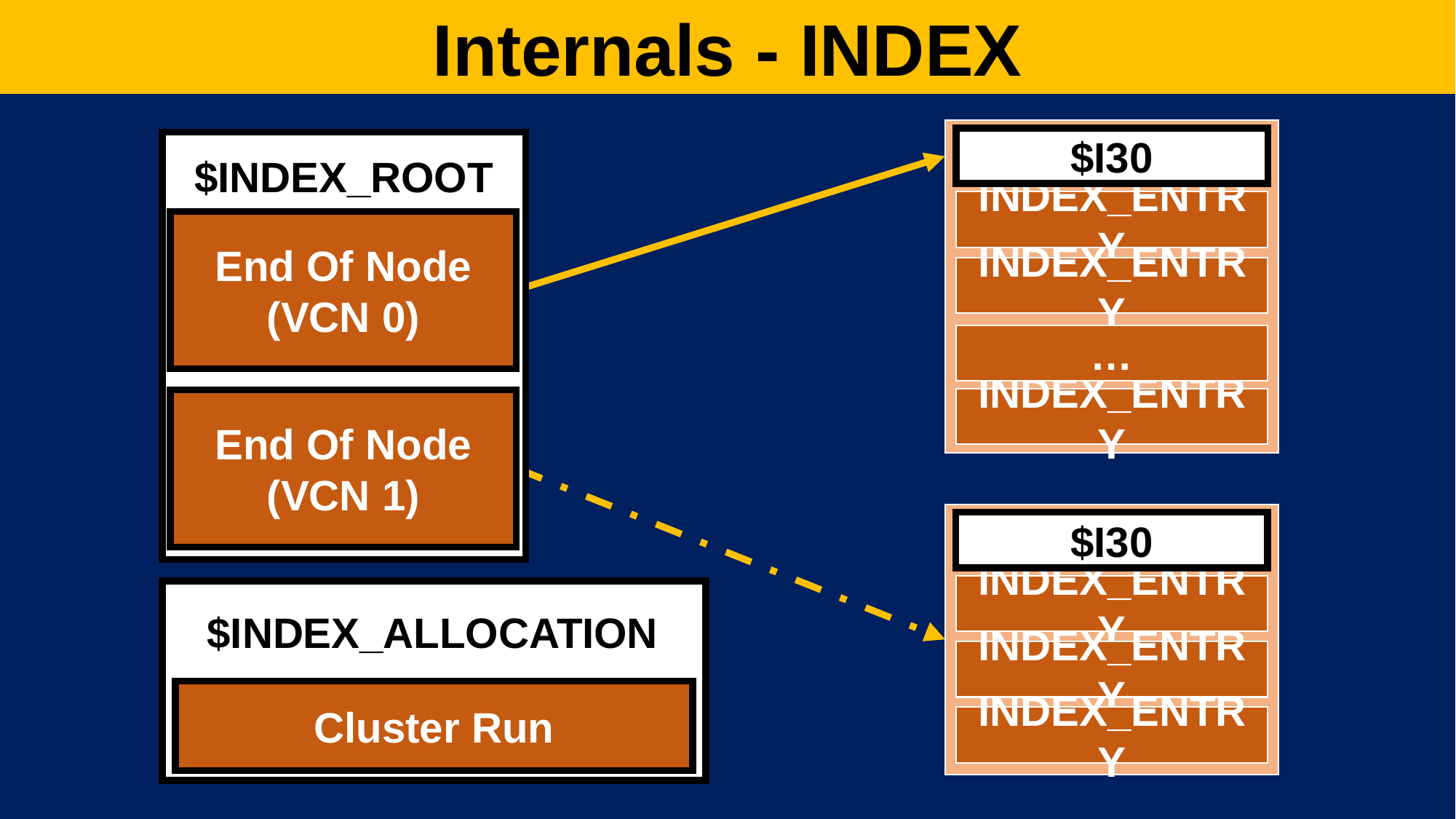

Internals - INDEX

$I30
INDEX_ENTRY
INDEX_ENTRY
…
INDEX_ENTRY

$INDEX_ROOT
End Of Node
(VCN 0)
End Of Node
(VCN 1)

$I30
INDEX_ENTRY
INDEX_ENTRY
INDEX_ENTRY

$INDEX_ALLOCATION
Cluster Run